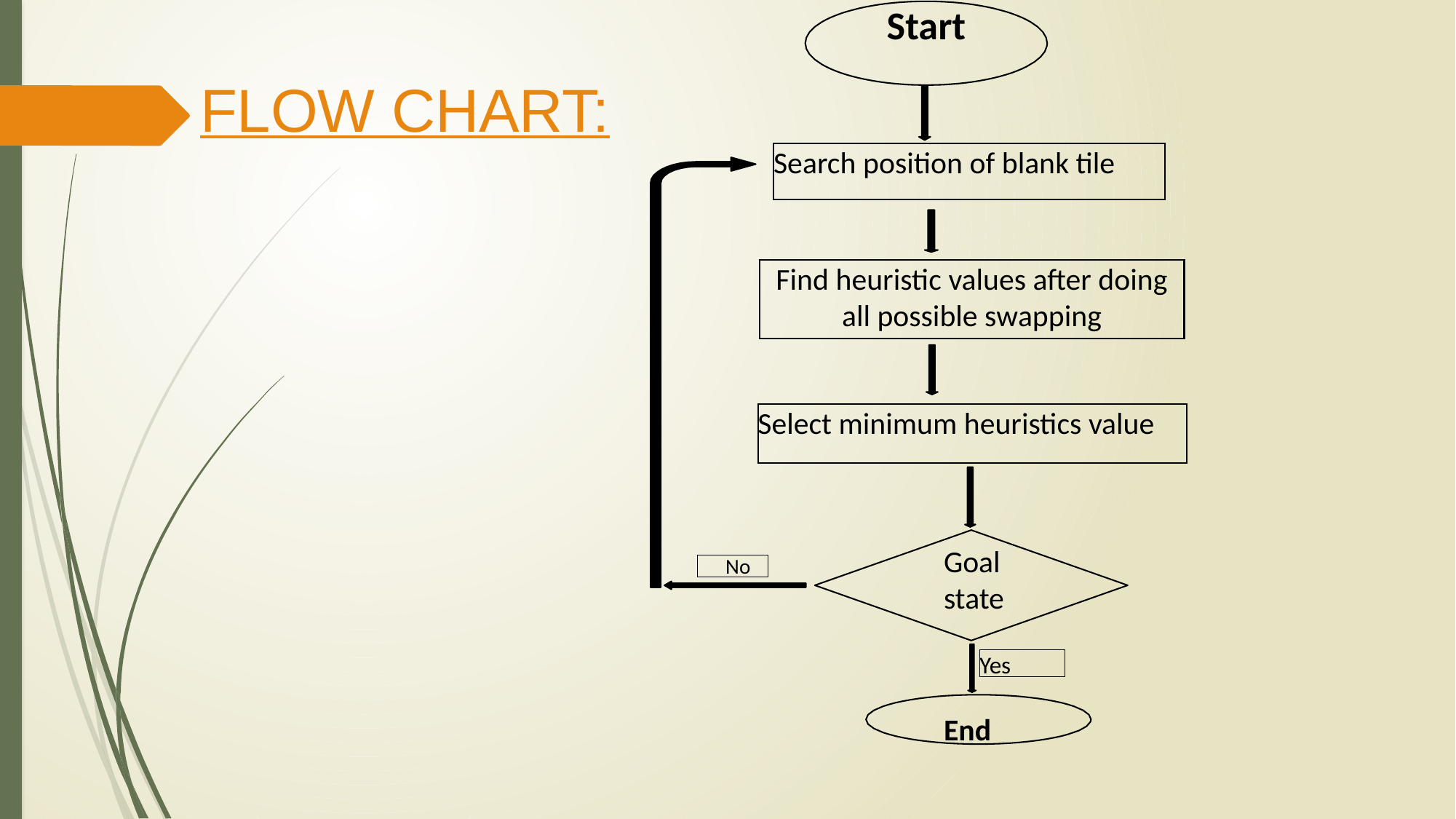

Start

FLOW CHART:

Search position of blank tile

Find heuristic values after doing all possible swapping
Select minimum heuristics value

Goal
state
No

Yes

End